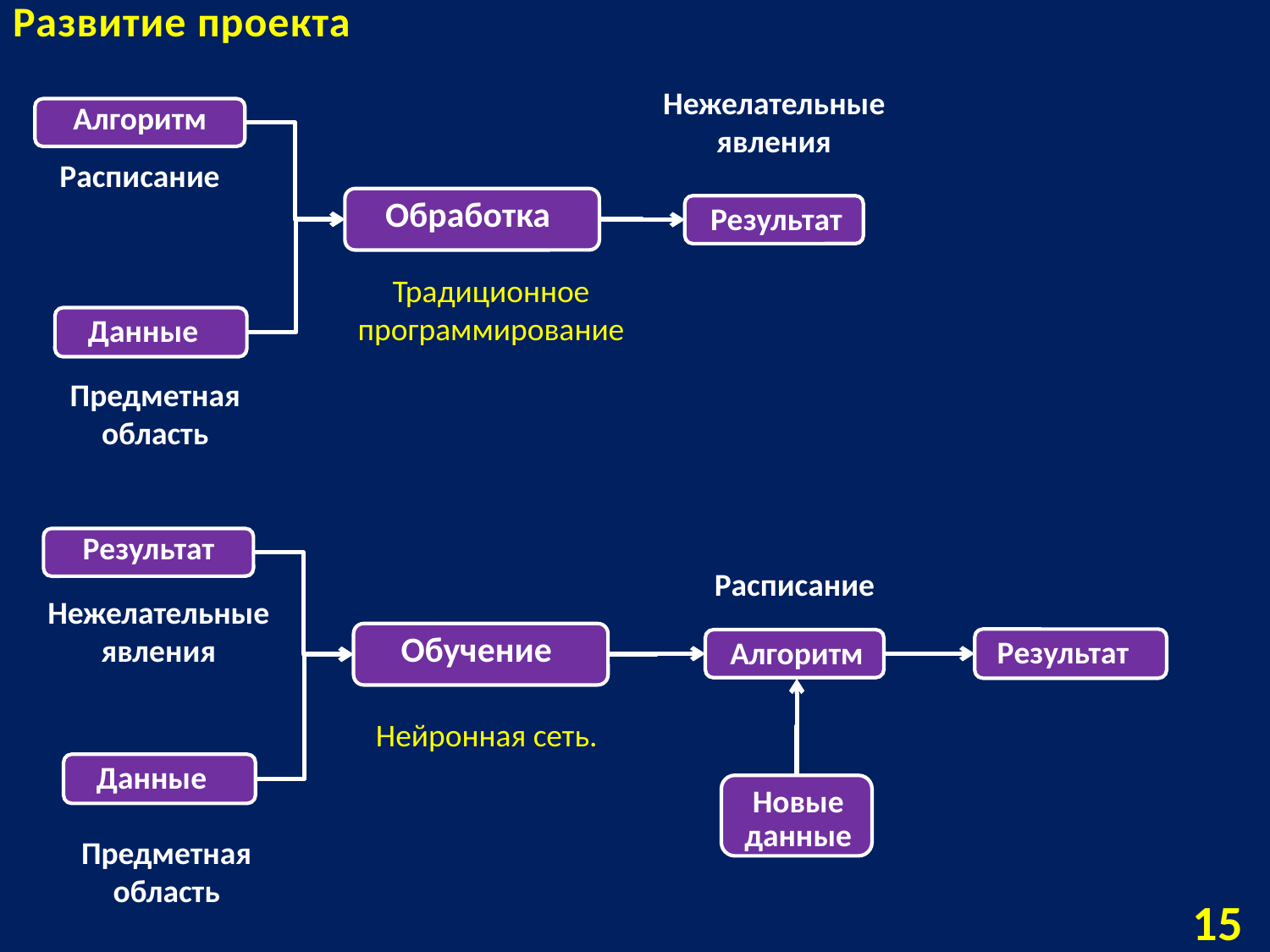

Развитие проекта
Нежелательные явления
Алгоритм

Расписание

Обработка
Результат

Традиционное программирование

Данные
Предметная область
Результат

Расписание
Нежелательные явления

Обучение

Результат
Алгоритм

Нейронная сеть.

Данные

Новые
данные
Предметная область
15